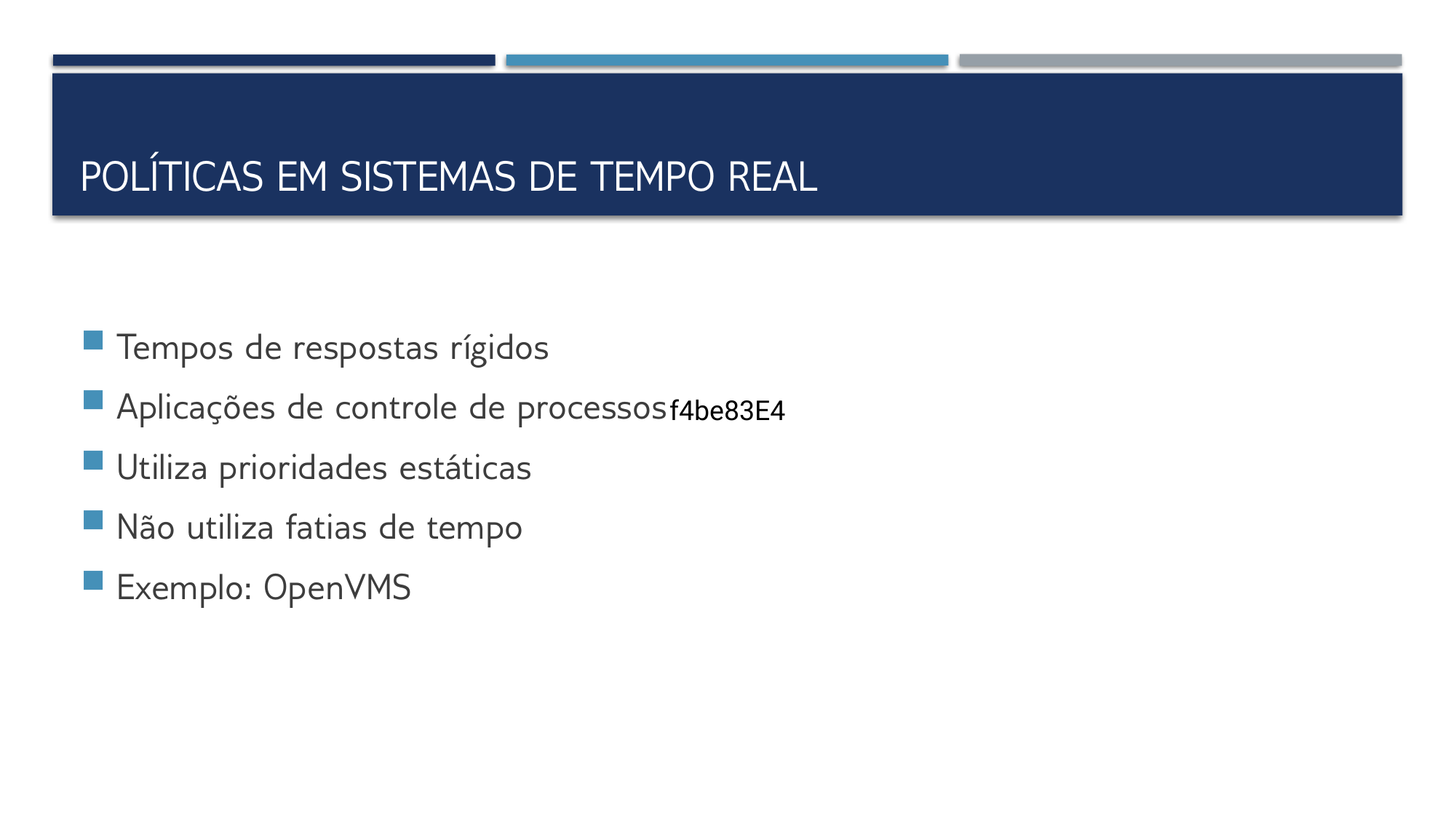

# Políticas em Sistemas de Tempo Real
Tempos de respostas rígidos
Aplicações de controle de processos
Utiliza prioridades estáticas
Não utiliza fatias de tempo
Exemplo: OpenVMS
f4be83E4